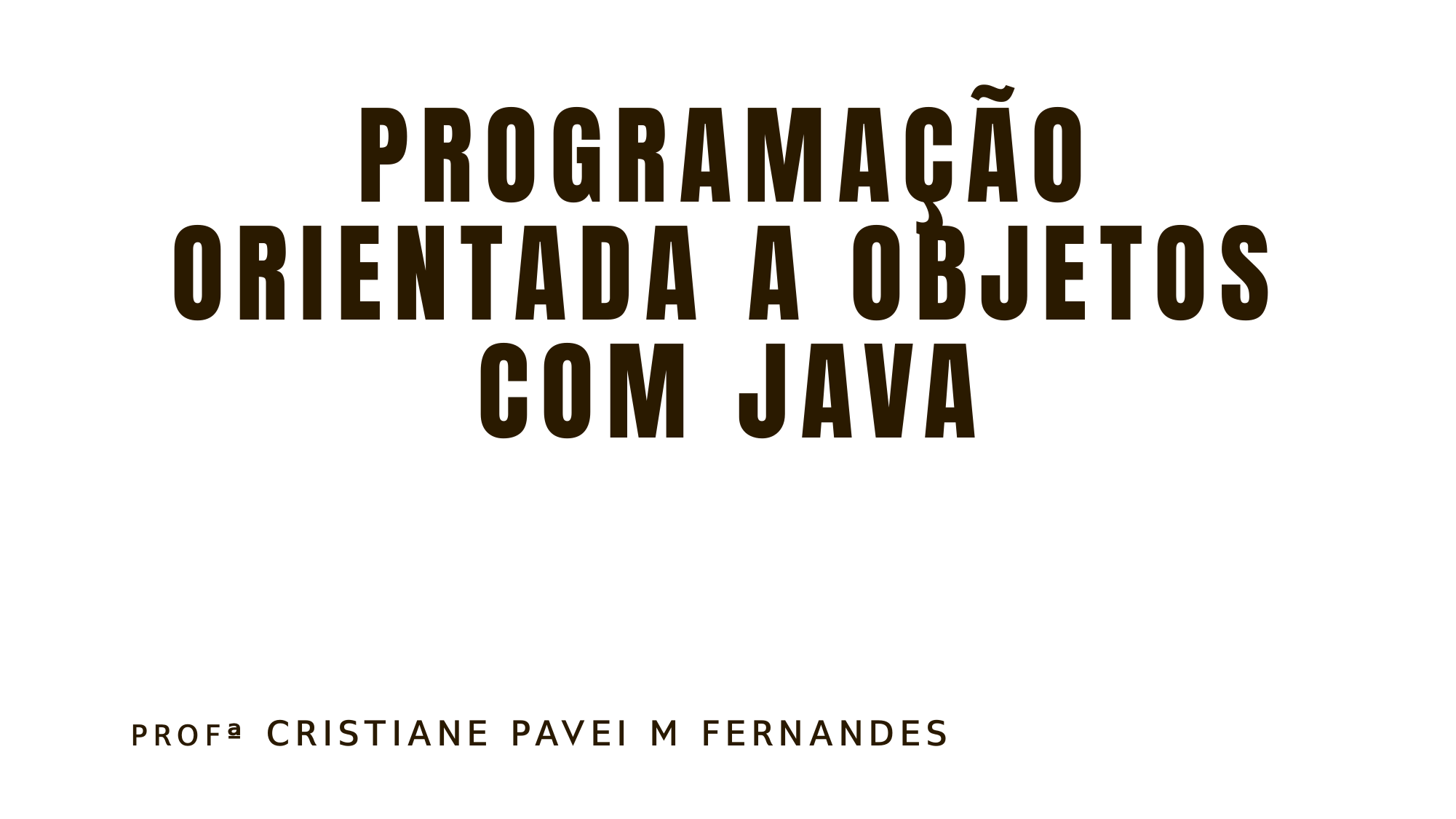

# Programação Orientada a Objetos com JAVA
Profª Cristiane pavei M fernandes